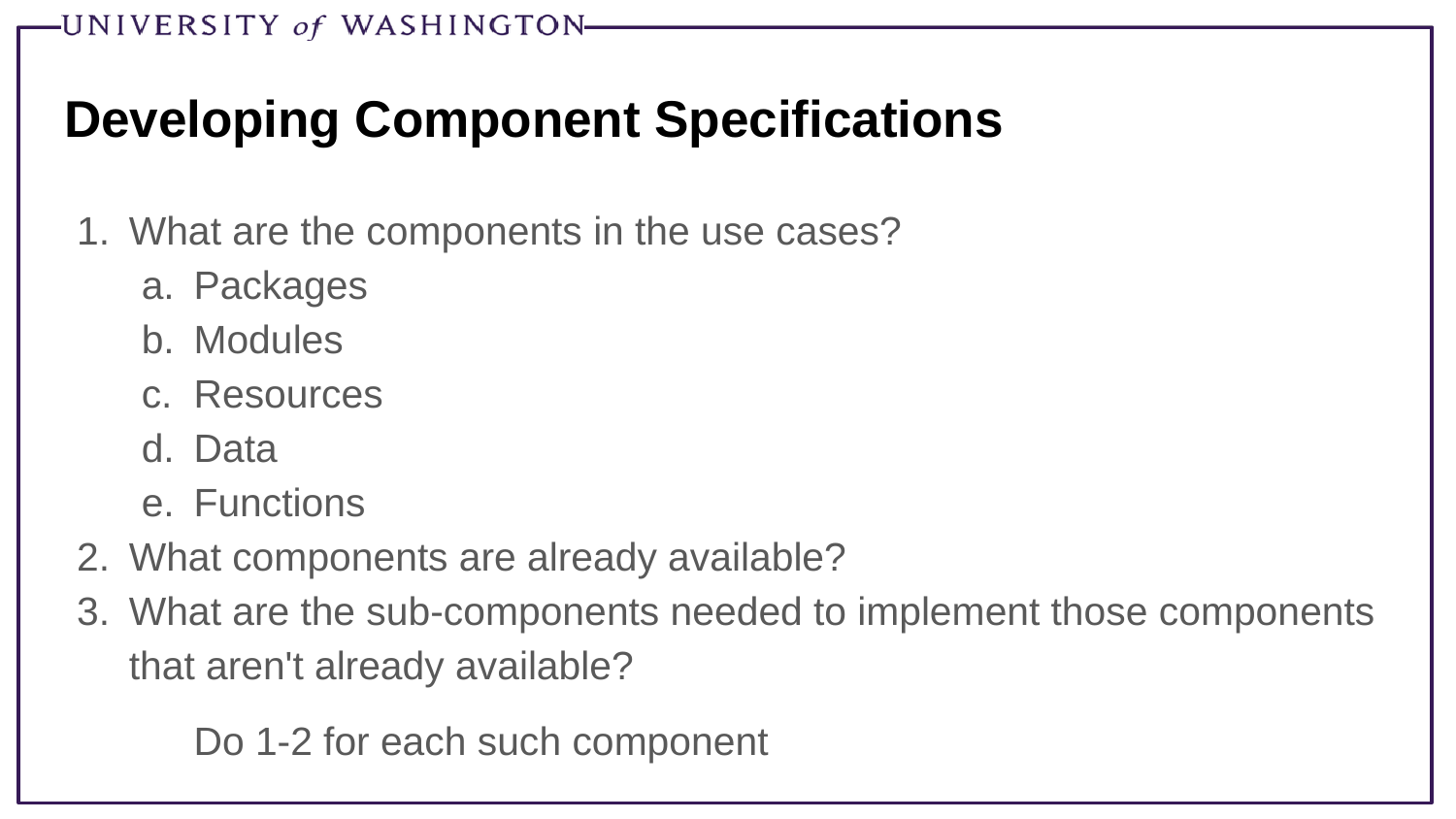

# Developing Component Specifications
What are the components in the use cases?
Packages
Modules
Resources
Data
Functions
What components are already available?
What are the sub-components needed to implement those components that aren't already available?
Do 1-2 for each such component